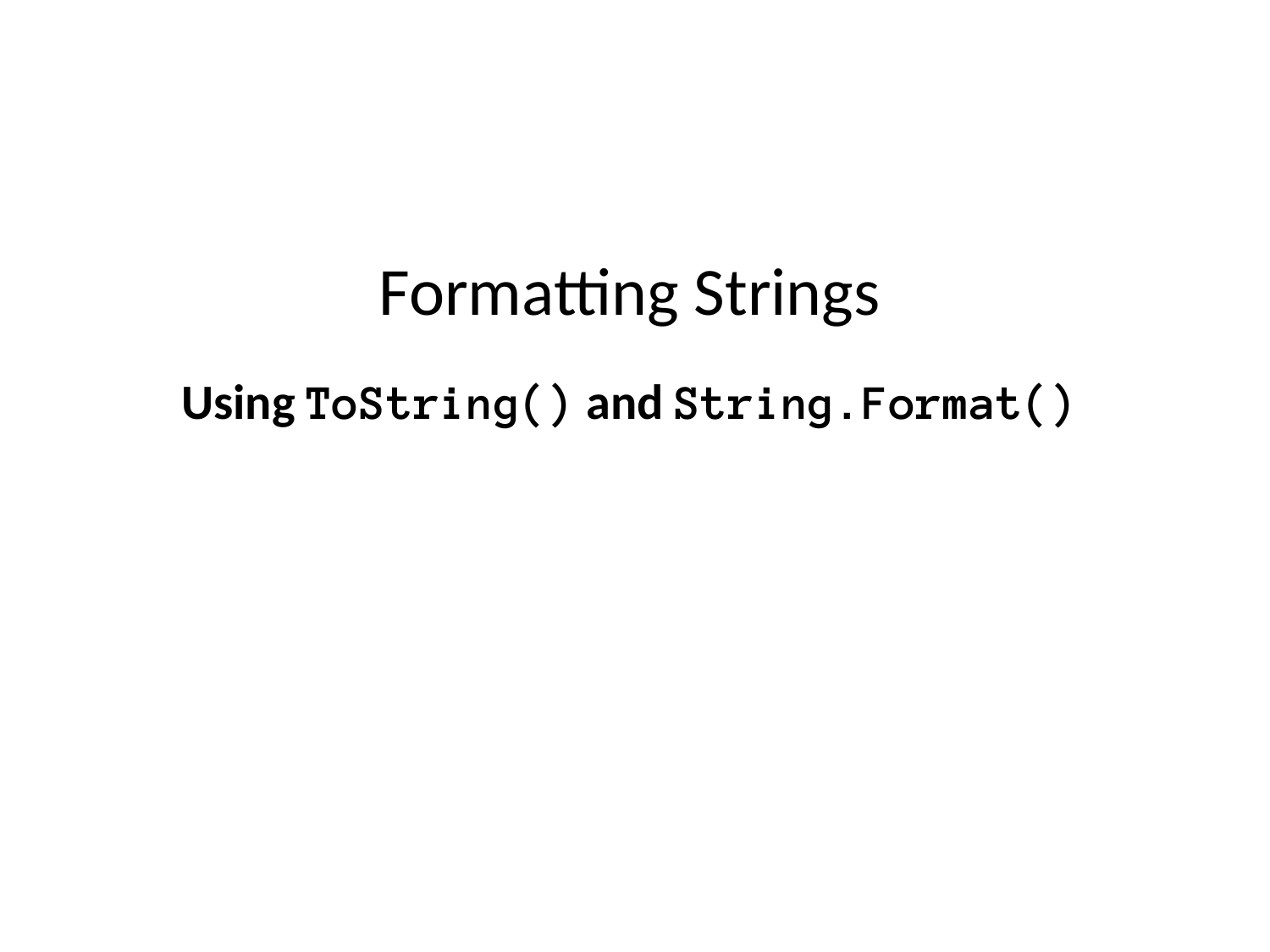

# Formatting Strings
Using ToString() and String.Format()